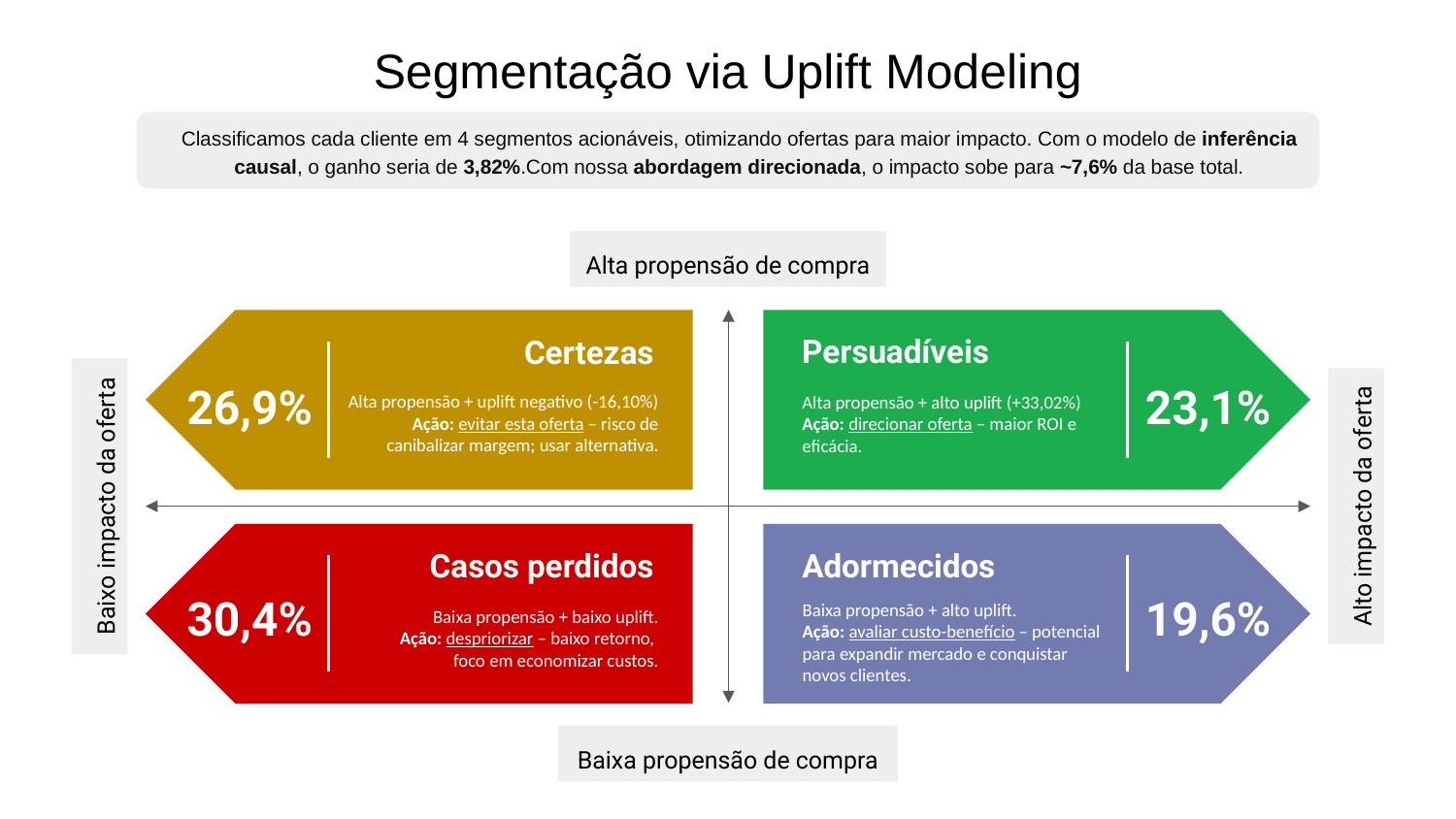

Segmentação via Uplift Modeling
Classificamos cada cliente em 4 segmentos acionáveis, otimizando ofertas para maior impacto. Com o modelo de inferência causal, o ganho seria de 3,82%.Com nossa abordagem direcionada, o impacto sobe para ~7,6% da base total.
Alta propensão de compra

Persuadíveis
Certezas
Alta propensão + uplift negativo (-16,10%)
Ação: evitar esta oferta – risco de canibalizar margem; usar alternativa.
Alta propensão + alto uplift (+33,02%)
Ação: direcionar oferta – maior ROI e eficácia.
26,9%
23,1%
Baixo impacto da oferta
Alto impacto da oferta

Adormecidos
Casos perdidos
Baixa propensão + baixo uplift.
Ação: despriorizar – baixo retorno,
foco em economizar custos.

Baixa propensão + alto uplift.
Ação: avaliar custo-benefício – potencial para expandir mercado e conquistar novos clientes.
30,4%
19,6%
Baixa propensão de compra